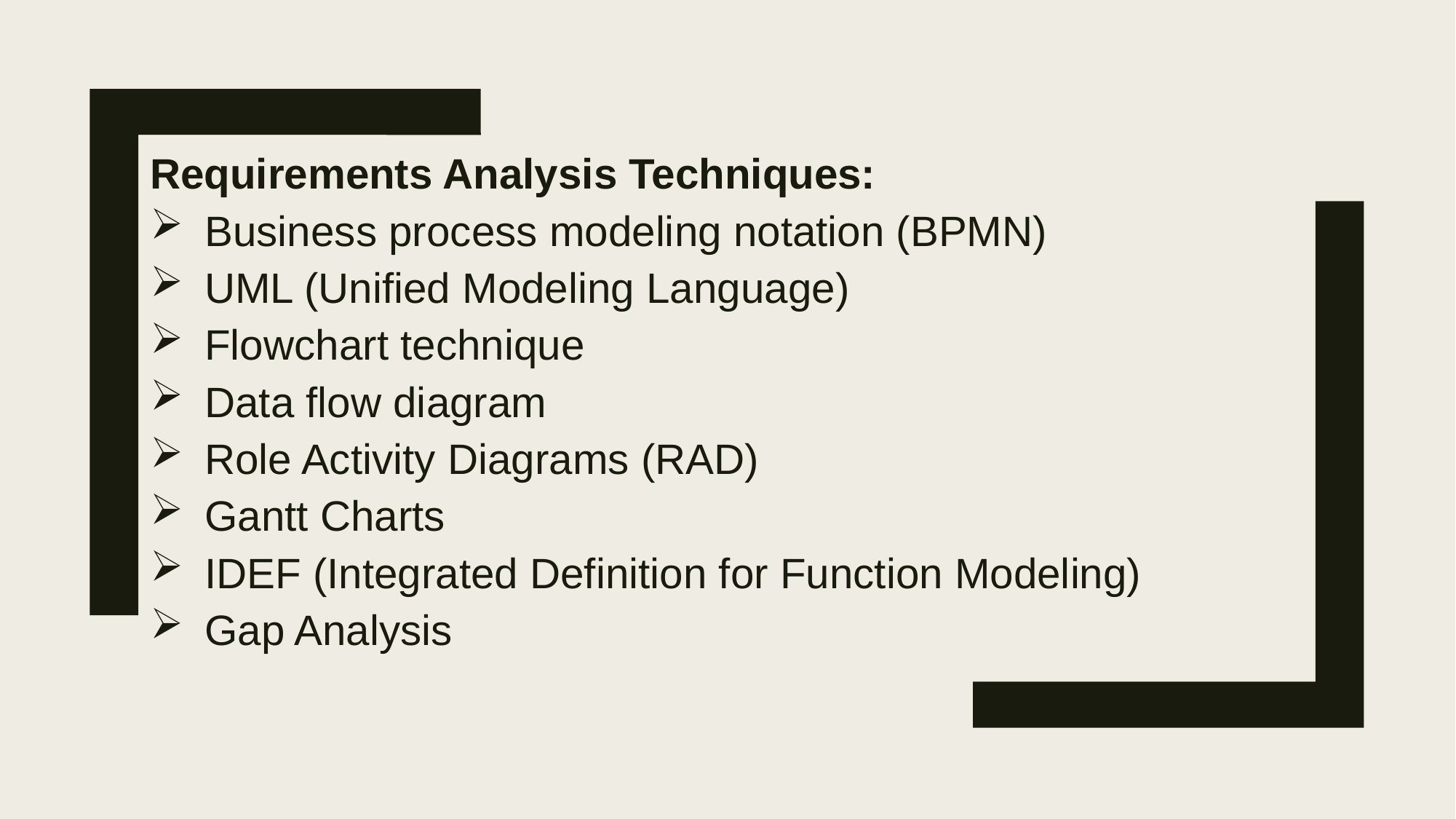

Requirements Analysis Techniques:
Business process modeling notation (BPMN)
UML (Unified Modeling Language)
Flowchart technique
Data flow diagram
Role Activity Diagrams (RAD)
Gantt Charts
IDEF (Integrated Definition for Function Modeling)
Gap Analysis